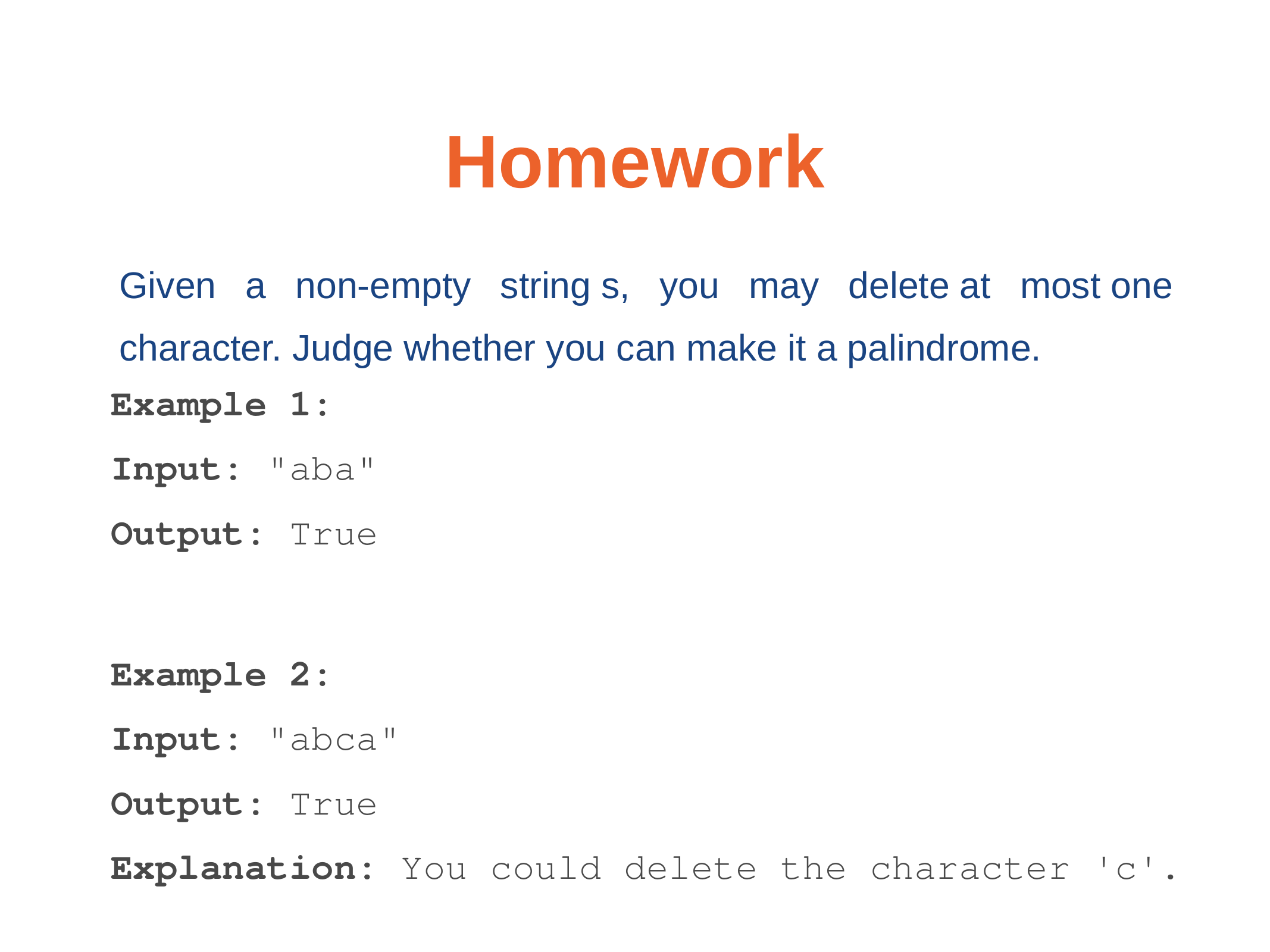

# Homework
Given a non-empty string s, you may delete at most one character. Judge whether you can make it a palindrome.
Example 1:
Input: "aba"
Output: True

Example 2:
Input: "abca"
Output: True
Explanation: You could delete the character 'c'.